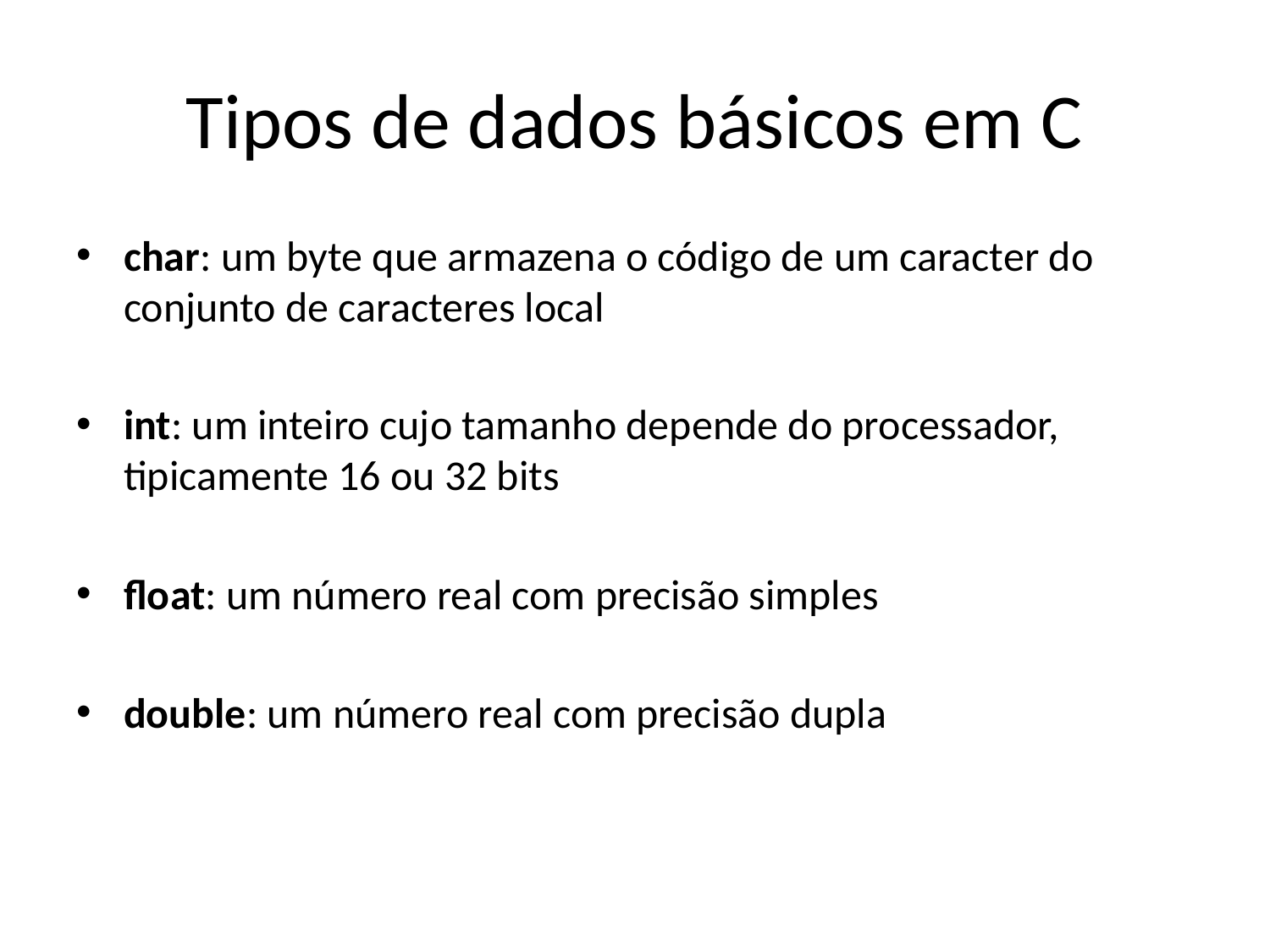

# Tipos de dados básicos em C
char: um byte que armazena o código de um caracter do conjunto de caracteres local

int: um inteiro cujo tamanho depende do processador, tipicamente 16 ou 32 bits

float: um número real com precisão simples

double: um número real com precisão dupla